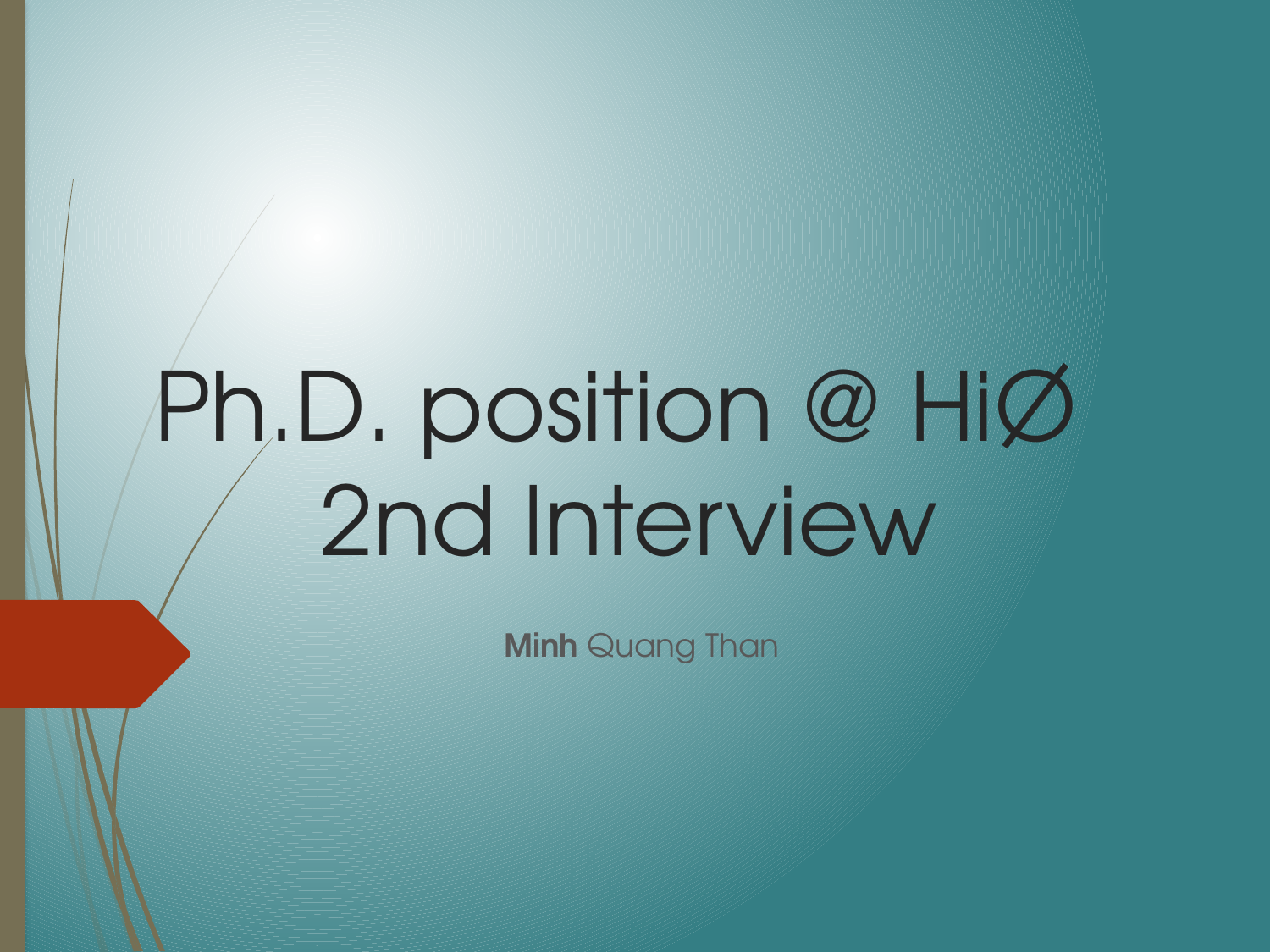

# Ph.D. position @ HiØ 2nd Interview
Minh Quang Than